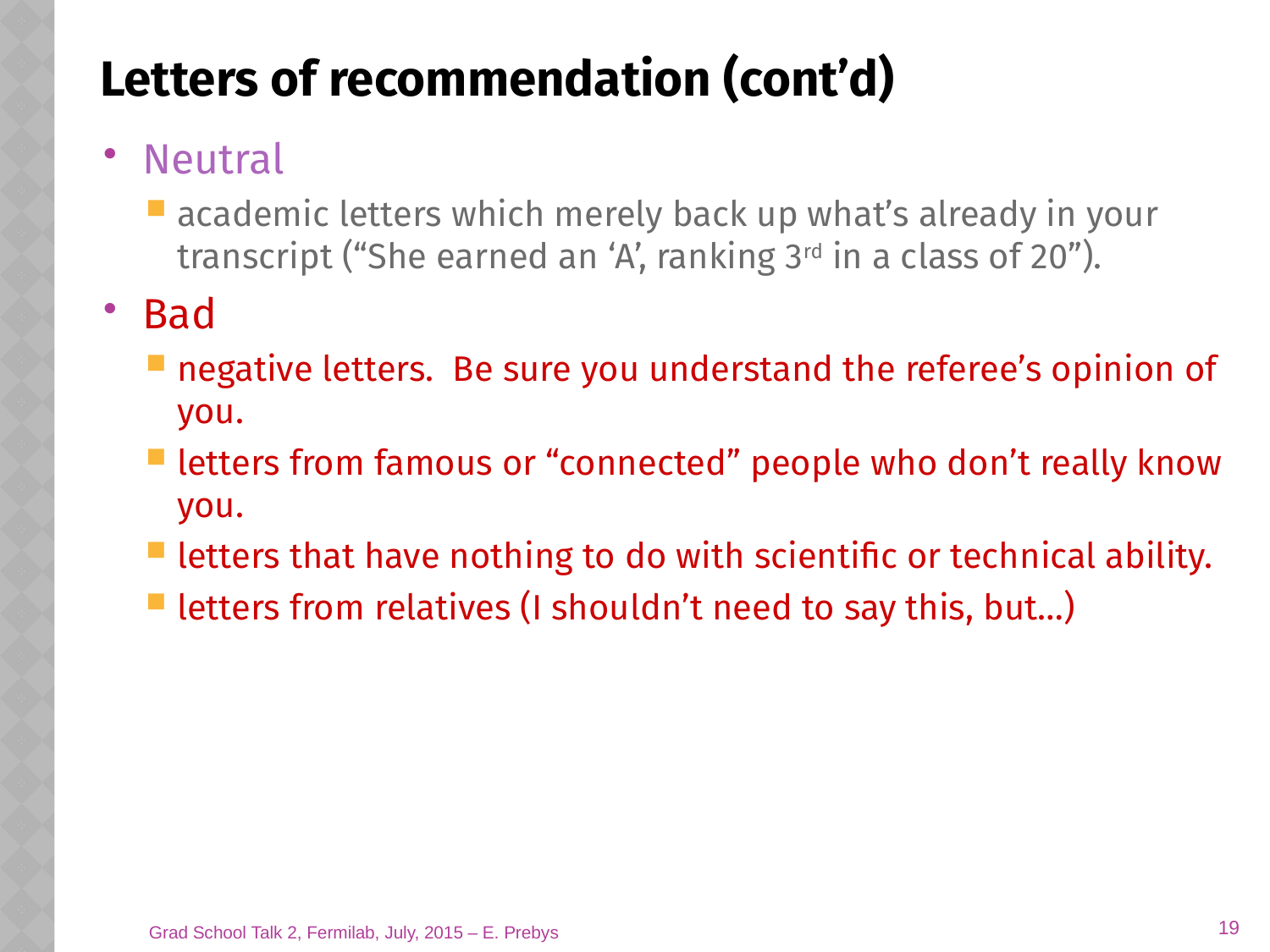

# Letters of recommendation (cont’d)
Neutral
academic letters which merely back up what’s already in your transcript (“She earned an ‘A’, ranking 3rd in a class of 20”).
Bad
negative letters.  Be sure you understand the referee’s opinion of you.
letters from famous or “connected” people who don’t really know you.
letters that have nothing to do with scientific or technical ability.
letters from relatives (I shouldn’t need to say this, but…)

19
Grad School Talk 2, Fermilab, July, 2015 – E. Prebys